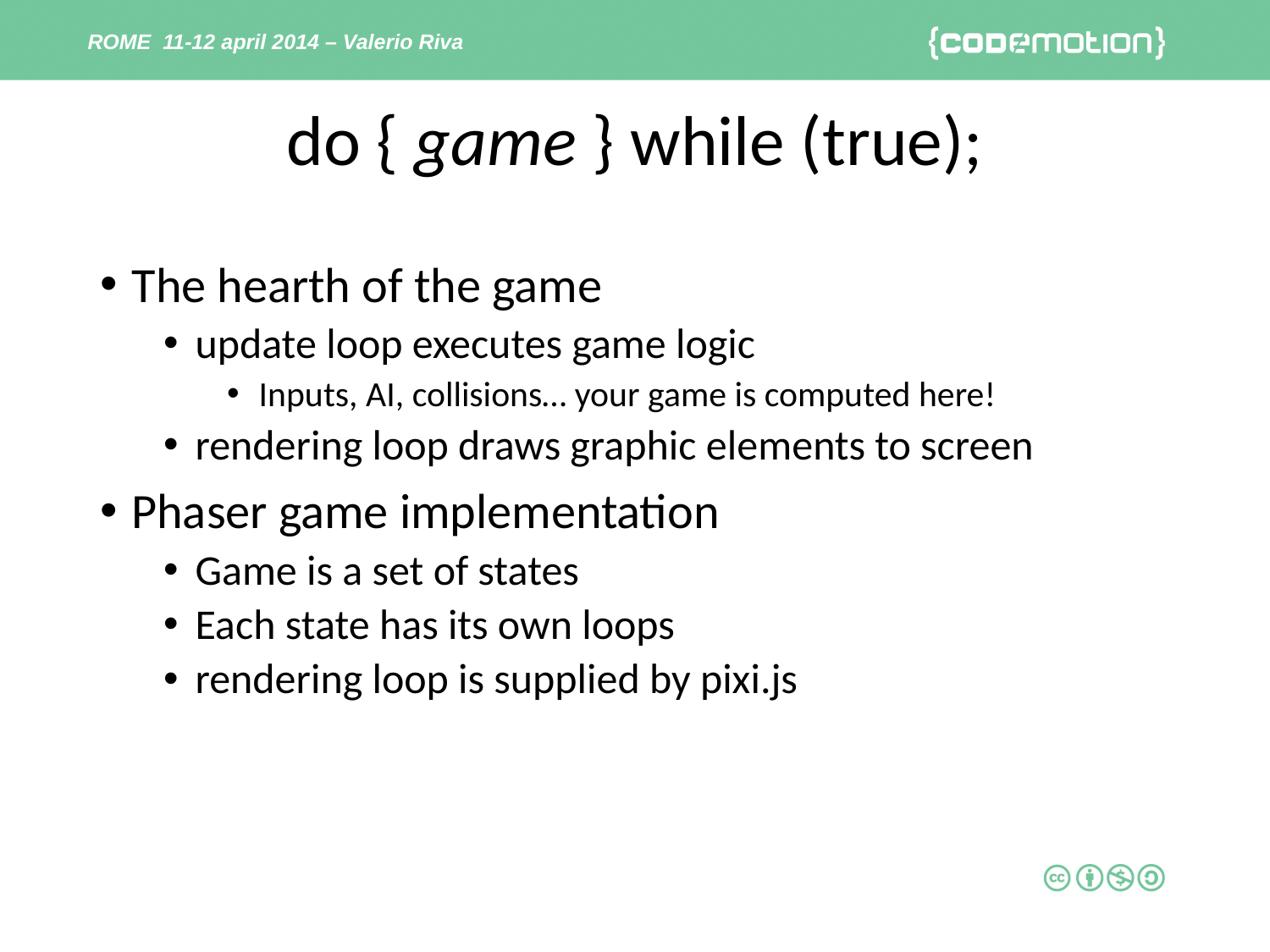

ROME  11-12 april 2014 – Valerio Riva
# do { game } while (true);
The hearth of the game
update loop executes game logic
Inputs, AI, collisions… your game is computed here!
rendering loop draws graphic elements to screen
Phaser game implementation
Game is a set of states
Each state has its own loops
rendering loop is supplied by pixi.js

8